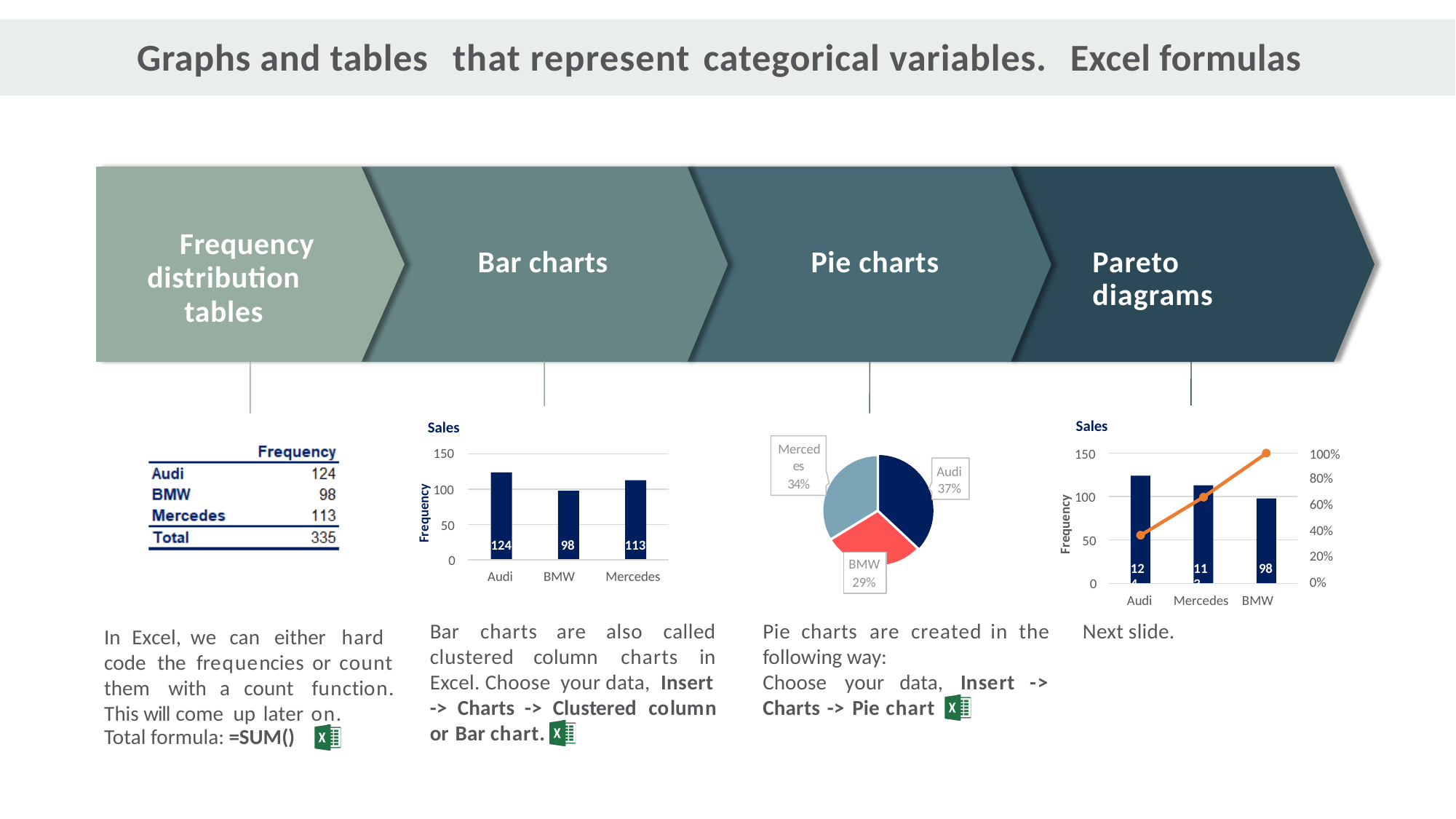

Graphs and tables
that represent
categorical variables.
Excel formulas

Frequency
distribution tables
Bar charts
Pie charts
Pareto diagrams

Sales
Sales
150

Merced
es
34%
150
100%
80%
60%
40%
20%
0%

Audi
37%

124

124

113

100

113

100

98

98

Frequency
Frequency

50

50

0
BMW
29%

Audi         BMW
Mercedes
0

Audi
Mercedes    BMW
Bar
charts
are
also
called
Pie  charts
are  created
in  the
Next slide.
In  Excel, we  can   either   hard
code  the  frequencies or count them   with  a  count   function. This will come up later on.
Total formula: =SUM()
clustered
column    charts
in
following way:
Choose   your   data,   Insert   -> Charts -> Pie chart
Excel. Choose  your data,  Insert
->  Charts  ->  Clustered  column or Bar chart.